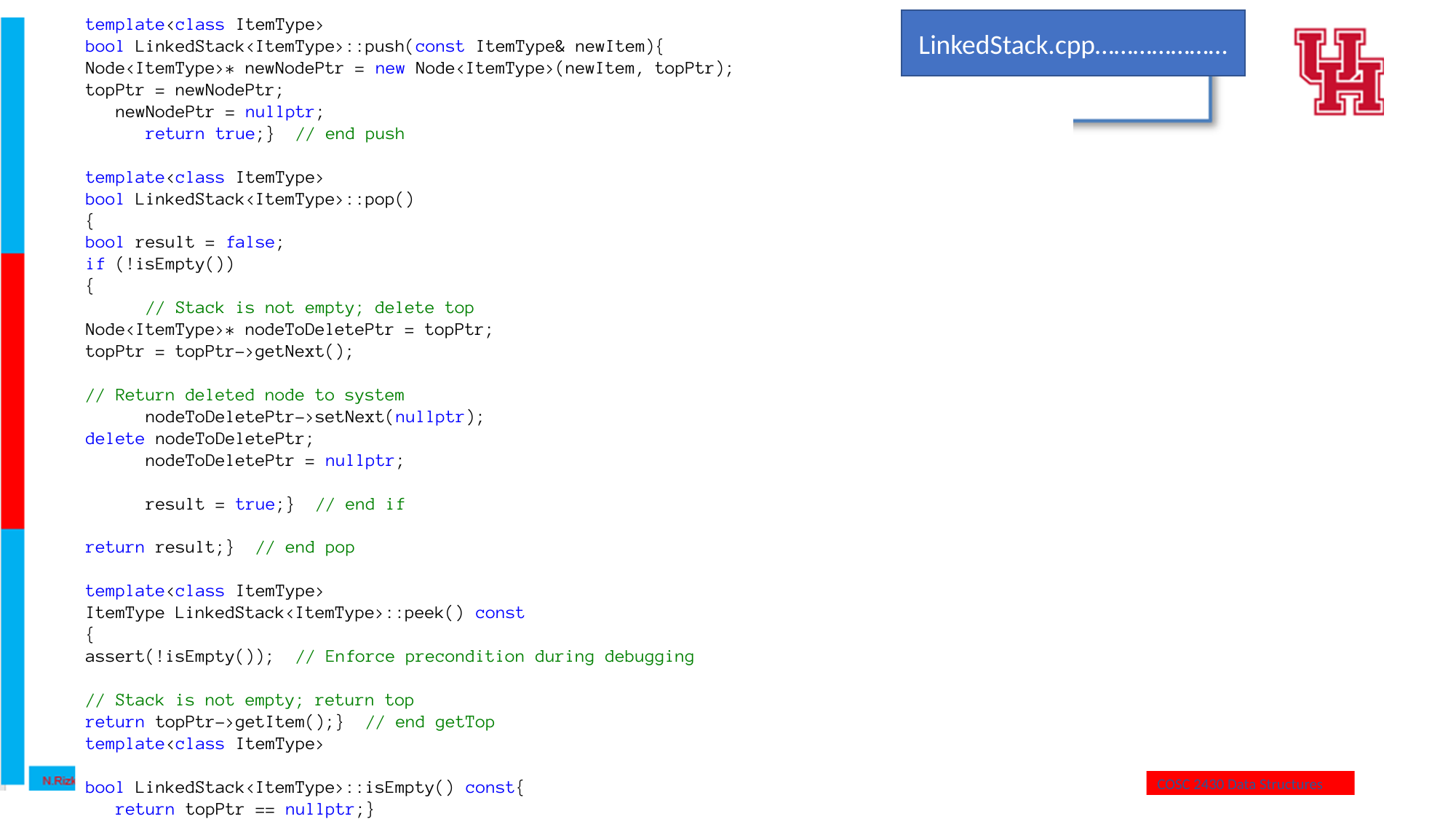

template<class ItemType>
bool LinkedStack<ItemType>::push(const ItemType& newItem){
Node<ItemType>* newNodePtr = new Node<ItemType>(newItem, topPtr);
topPtr = newNodePtr;
   newNodePtr = nullptr;
      return true;}  // end push

template<class ItemType>
bool LinkedStack<ItemType>::pop()
{
bool result = false;
if (!isEmpty())
{
      // Stack is not empty; delete top
Node<ItemType>* nodeToDeletePtr = topPtr;
topPtr = topPtr->getNext();

// Return deleted node to system
      nodeToDeletePtr->setNext(nullptr);
delete nodeToDeletePtr;
      nodeToDeletePtr = nullptr;

      result = true;}  // end if

return result;}  // end pop

template<class ItemType>
ItemType LinkedStack<ItemType>::peek() const
{
assert(!isEmpty());  // Enforce precondition during debugging

// Stack is not empty; return top
return topPtr->getItem();}  // end getTop
template<class ItemType>

bool LinkedStack<ItemType>::isEmpty() const{
   return topPtr == nullptr;}
LinkedStack.cpp…………………